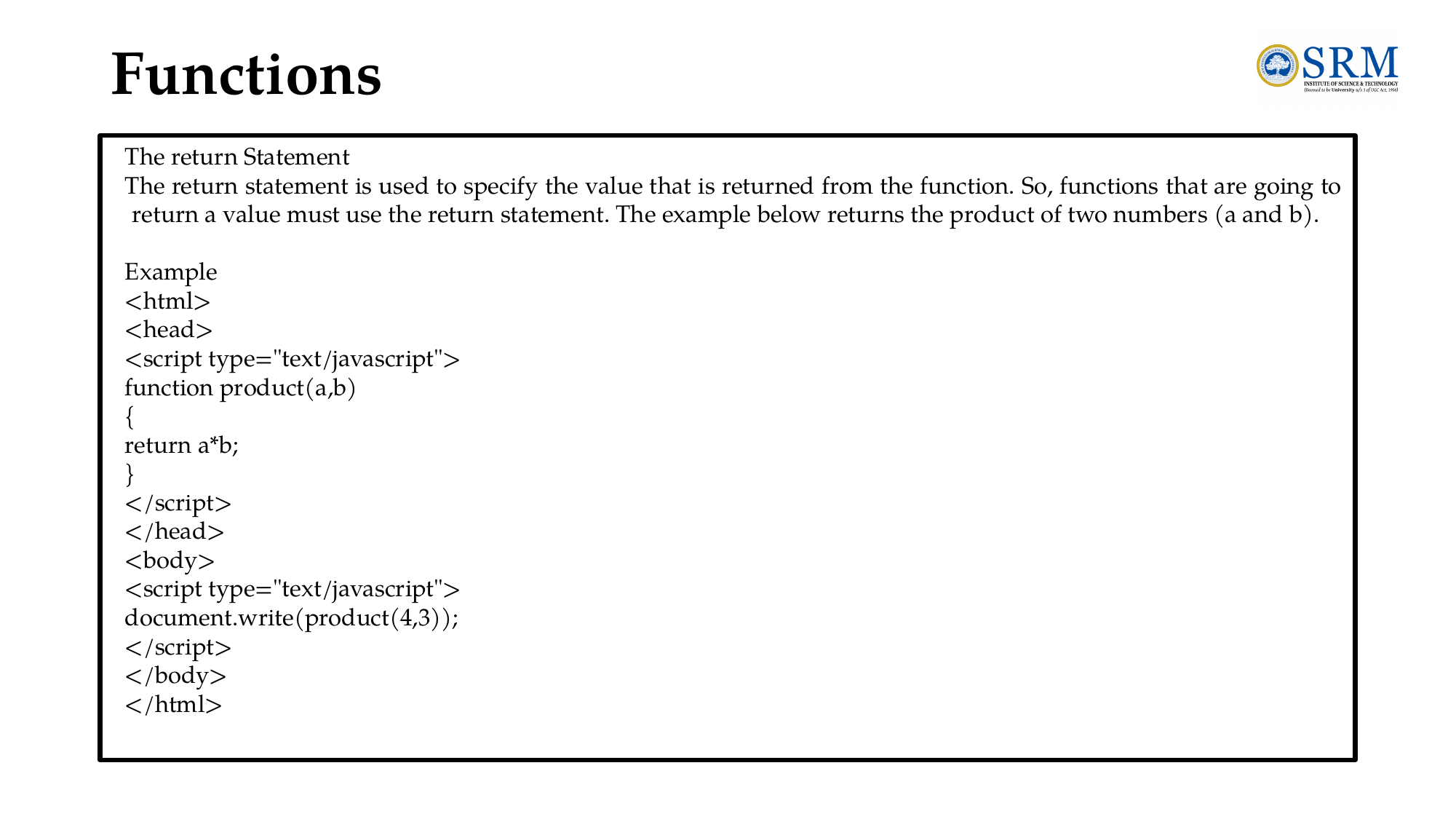

# Functions
The return Statement
The return statement is used to specify the value that is returned from the function. So, functions that are going to return a value must use the return statement. The example below returns the product of two numbers (a and b).

Example
<html>
<head>
<script type="text/javascript">
function product(a,b)
{
return a*b;
}
</script>
</head>
<body>
<script type="text/javascript">
document.write(product(4,3));
</script>
</body>
</html>